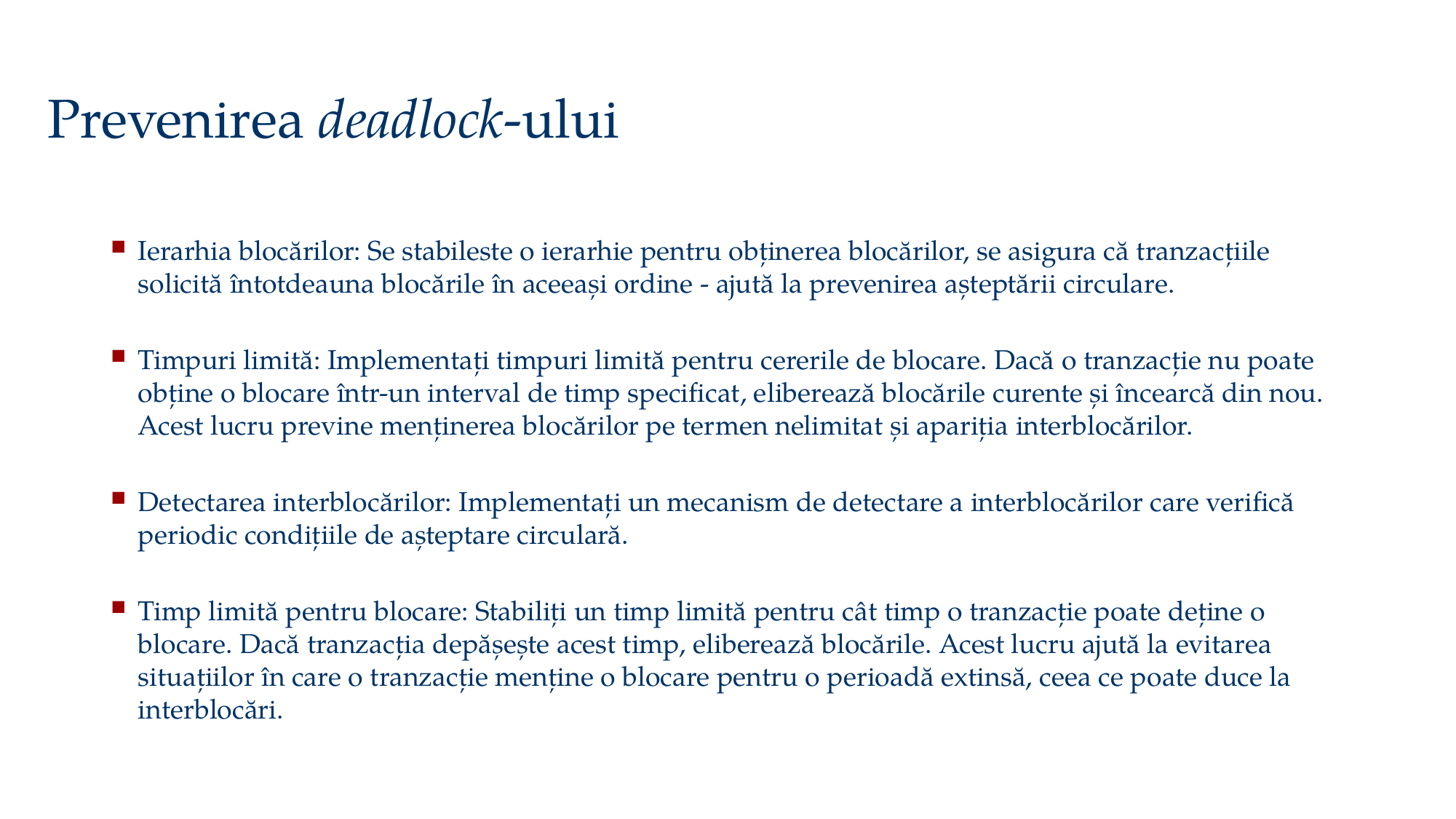

Prevenirea deadlock-ului
Ierarhia blocărilor: Se stabileste o ierarhie pentru obținerea blocărilor, se asigura că tranzacțiile solicită întotdeauna blocările în aceeași ordine - ajută la prevenirea așteptării circulare.

Timpuri limită: Implementați timpuri limită pentru cererile de blocare. Dacă o tranzacție nu poate obține o blocare într-un interval de timp specificat, eliberează blocările curente și încearcă din nou. Acest lucru previne menținerea blocărilor pe termen nelimitat și apariția interblocărilor.

Detectarea interblocărilor: Implementați un mecanism de detectare a interblocărilor care verifică periodic condițiile de așteptare circulară.

Timp limită pentru blocare: Stabiliți un timp limită pentru cât timp o tranzacție poate deține o blocare. Dacă tranzacția depășește acest timp, eliberează blocările. Acest lucru ajută la evitarea situațiilor în care o tranzacție menține o blocare pentru o perioadă extinsă, ceea ce poate duce la interblocări.